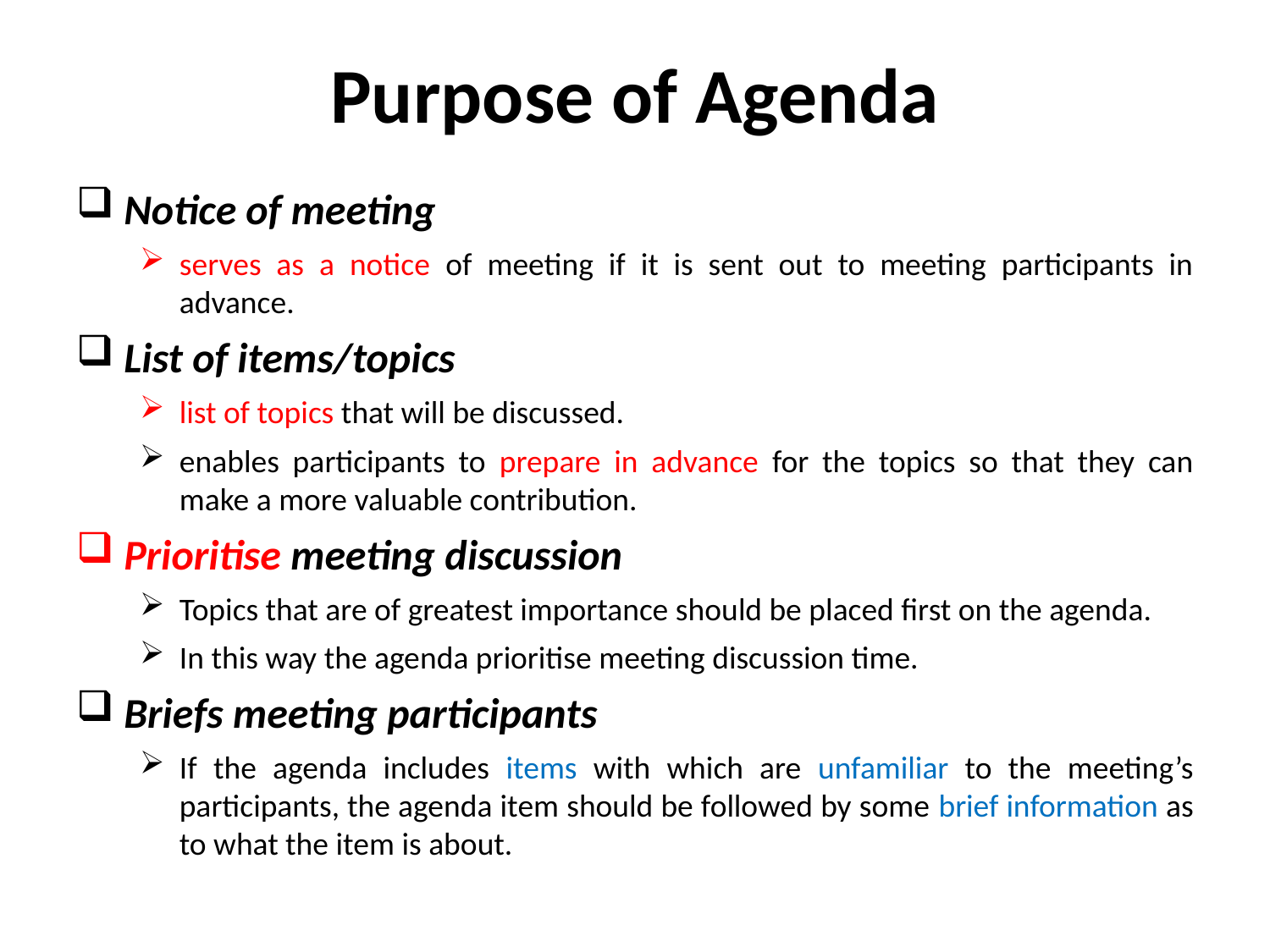

# Purpose of Agenda
Notice of meeting
serves as a notice of meeting if it is sent out to meeting participants in advance.
List of items/topics
list of topics that will be discussed.
enables participants to prepare in advance for the topics so that they can make a more valuable contribution.
Prioritise meeting discussion
Topics that are of greatest importance should be placed first on the agenda.
In this way the agenda prioritise meeting discussion time.
Briefs meeting participants
If the agenda includes items with which are unfamiliar to the meeting’s participants, the agenda item should be followed by some brief information as to what the item is about.